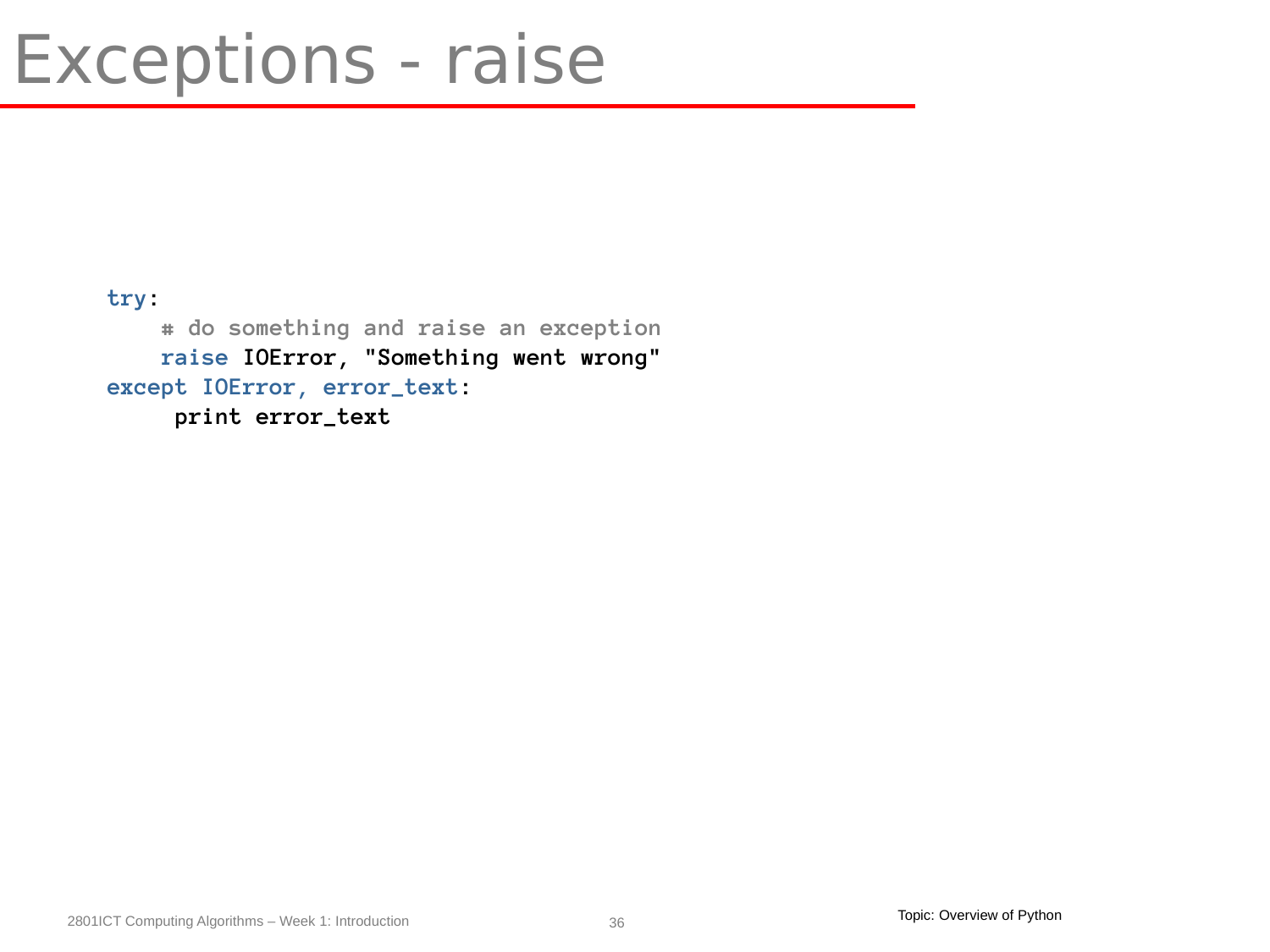

Exceptions - raise
try:
    # do something and raise an exception
    raise IOError, "Something went wrong"
except IOError, error_text:
     print error_text

Topic: Overview of Python